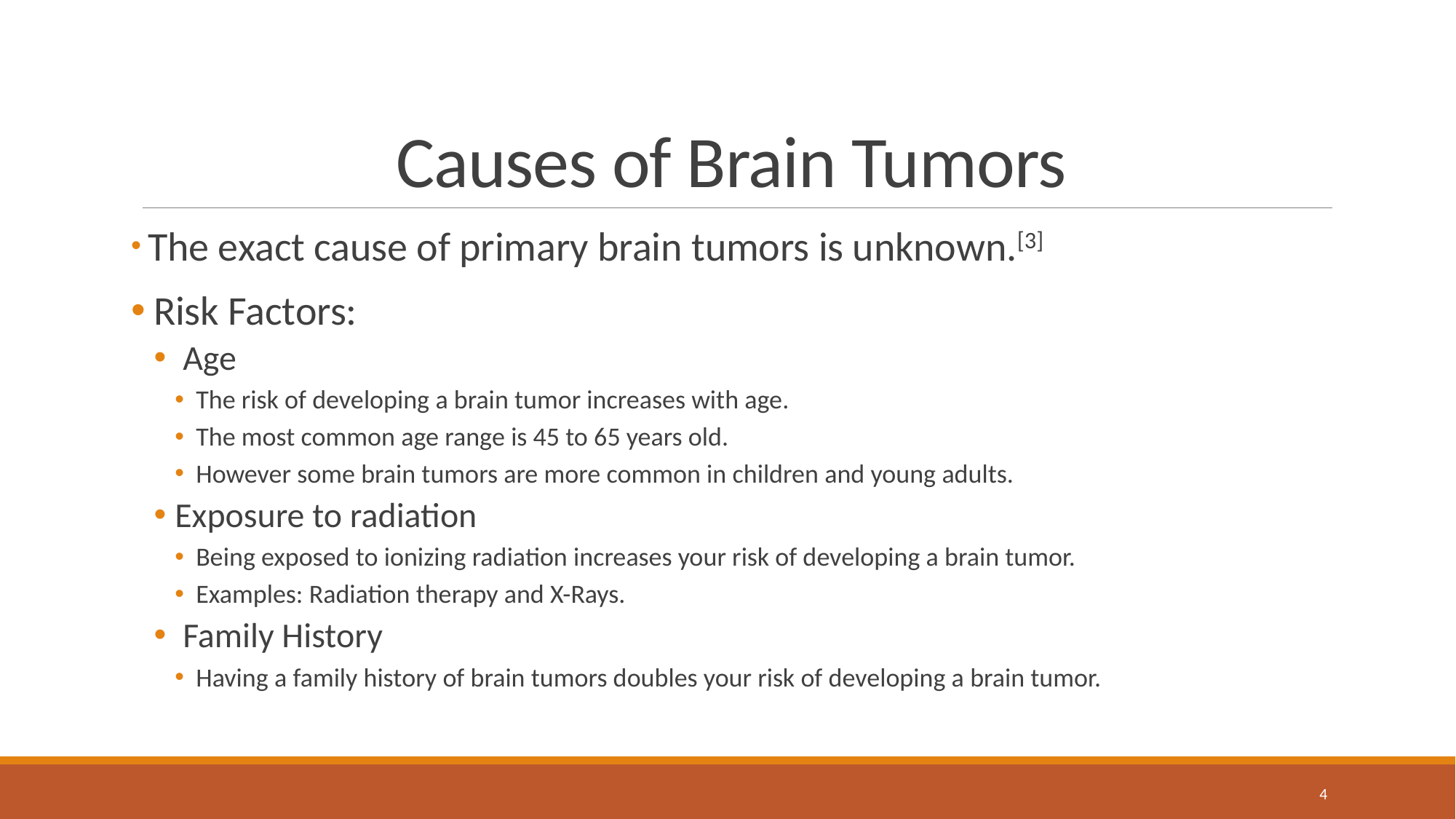

# Causes of Brain Tumors
 The exact cause of primary brain tumors is unknown.[3]
 Risk Factors:
 Age
The risk of developing a brain tumor increases with age.
The most common age range is 45 to 65 years old.
However some brain tumors are more common in children and young adults.
Exposure to radiation
Being exposed to ionizing radiation increases your risk of developing a brain tumor.
Examples: Radiation therapy and X-Rays.
 Family History
Having a family history of brain tumors doubles your risk of developing a brain tumor.

4